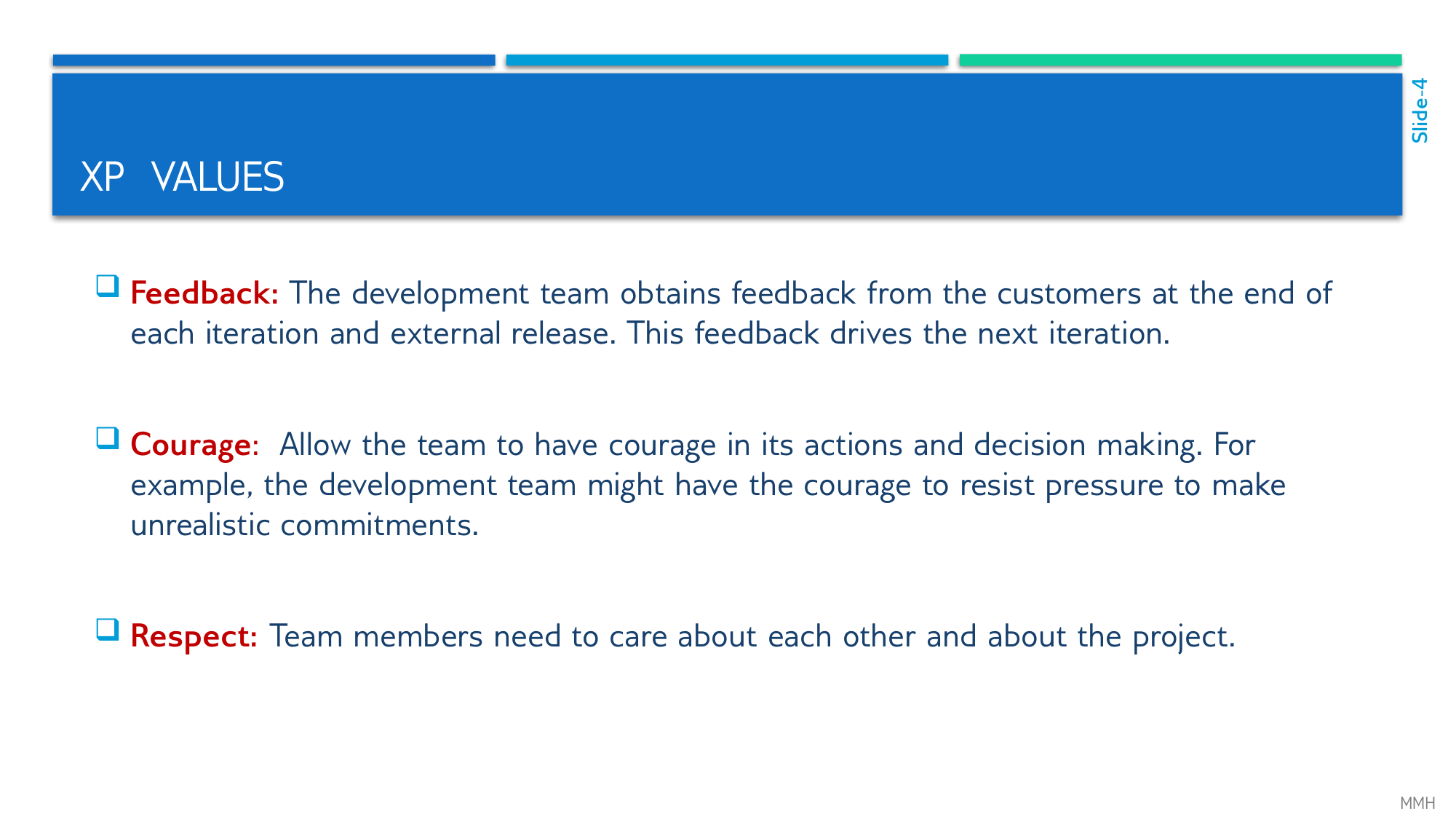

Slide-4
# Xp  values
Feedback: The development team obtains feedback from the customers at the end of each iteration and external release. This feedback drives the next iteration.

Courage:  Allow the team to have courage in its actions and decision making. For example, the development team might have the courage to resist pressure to make unrealistic commitments.

Respect: Team members need to care about each other and about the project.

  MMH